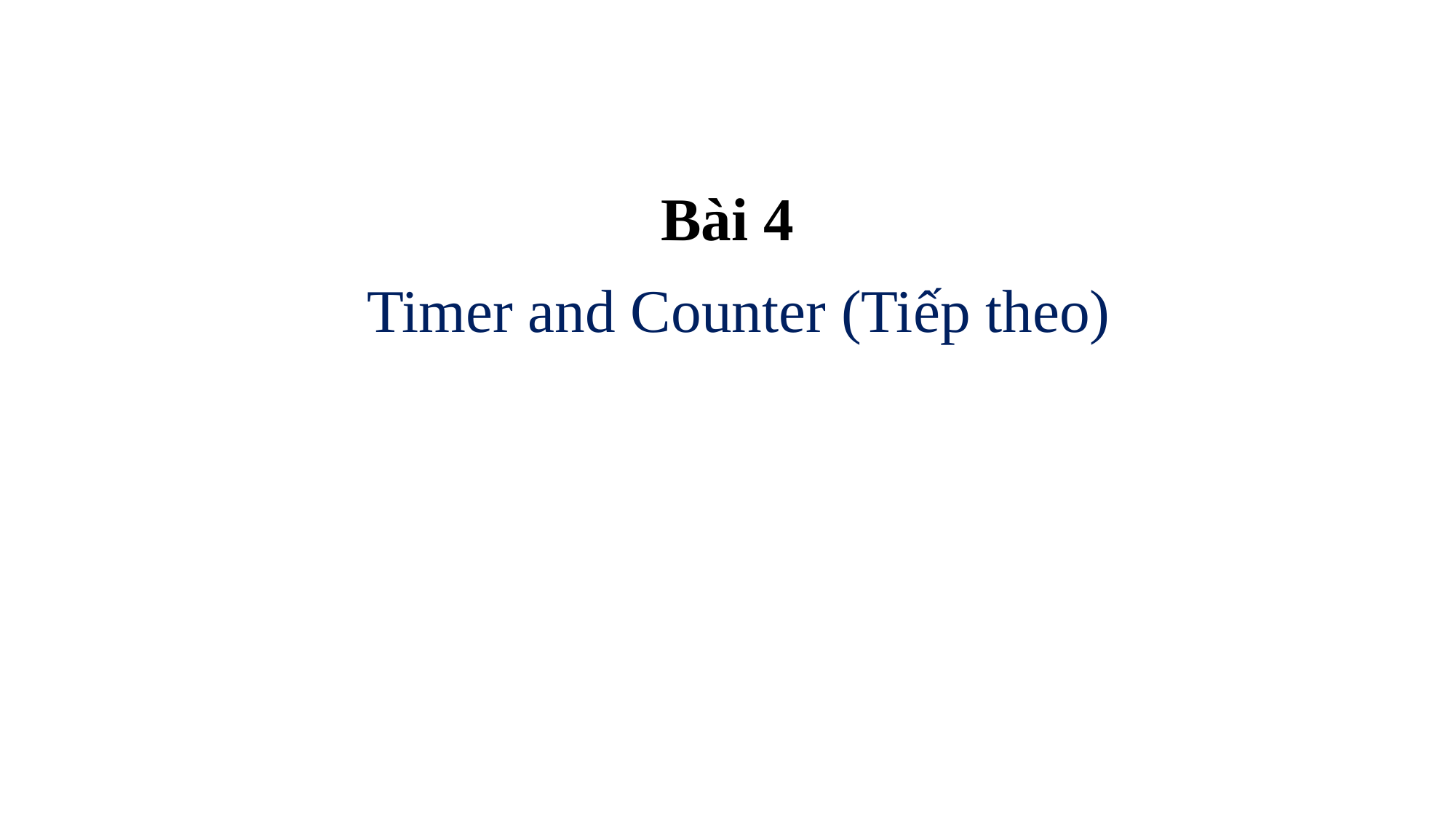

# Bài 4
Timer and Counter (Tiếp theo)